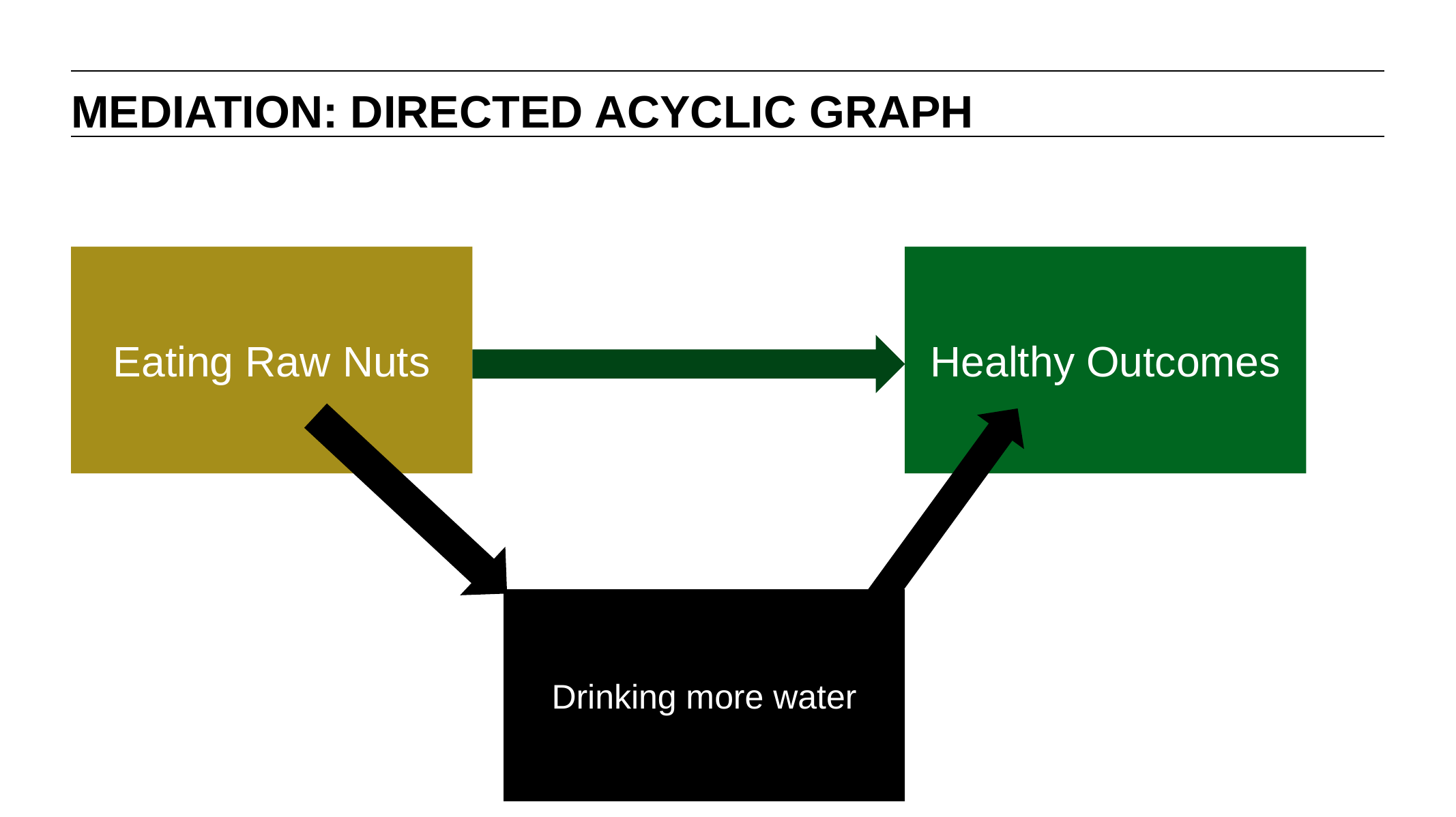

MEDIATION: DIRECTED ACYCLIC GRAPH

Eating Raw Nuts
Healthy Outcomes

Drinking more water